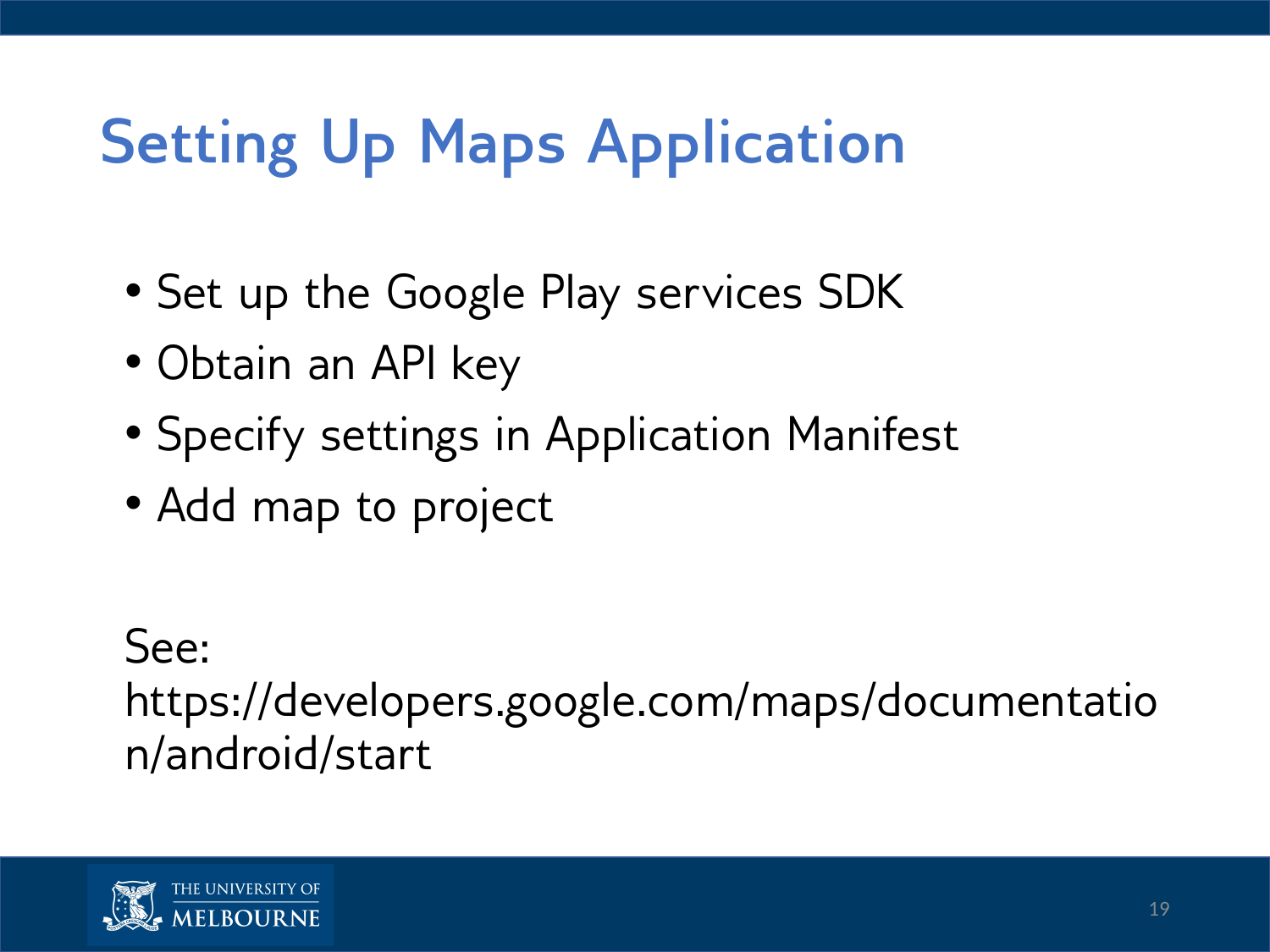

# Setting Up Maps Application
 Set up the Google Play services SDK
 Obtain an API key
 Specify settings in Application Manifest
 Add map to project

See: https://developers.google.com/maps/documentation/android/start

19